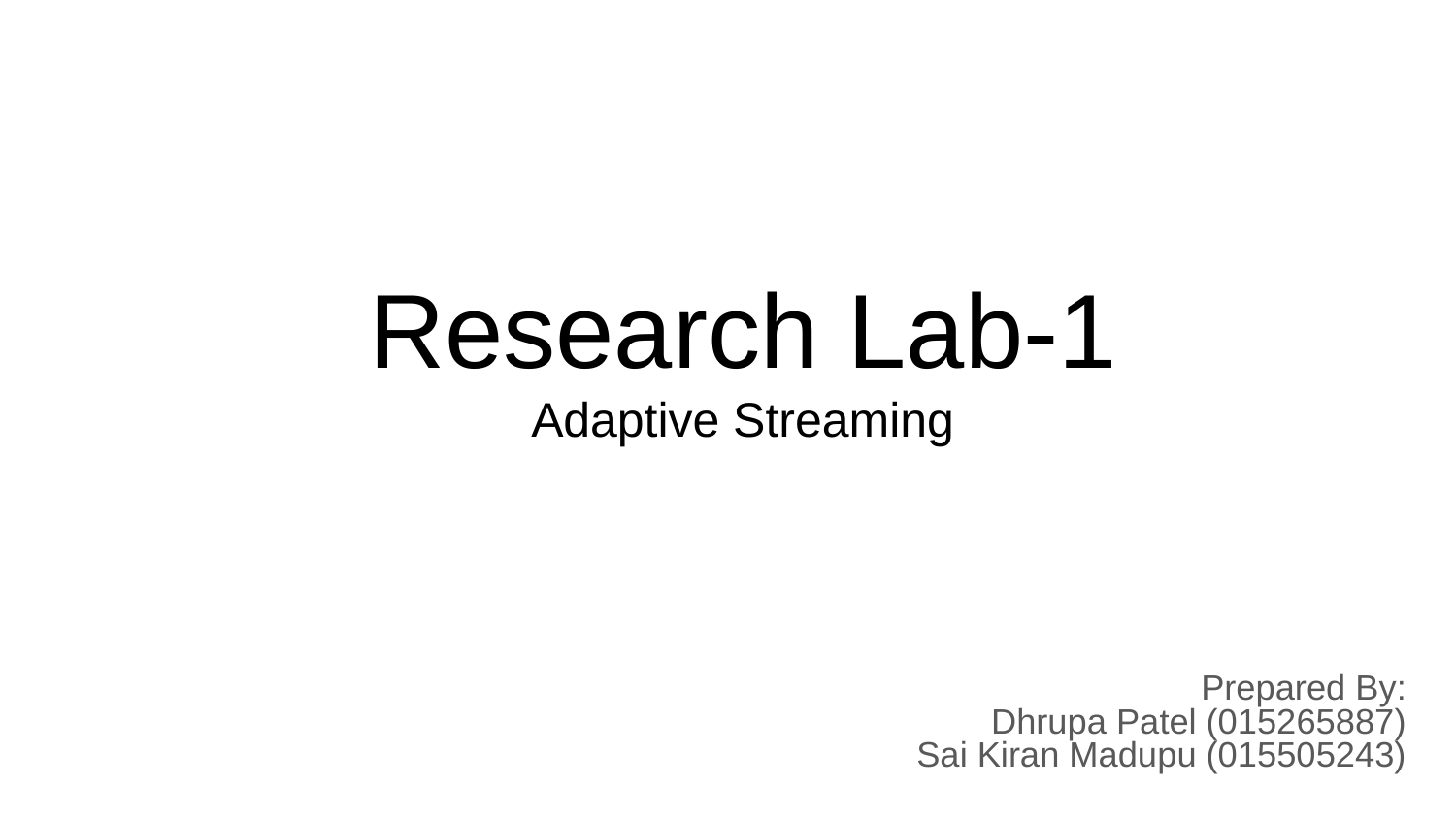

# Research Lab-1
Adaptive Streaming
Prepared By:
Dhrupa Patel (015265887)
Sai Kiran Madupu (015505243)